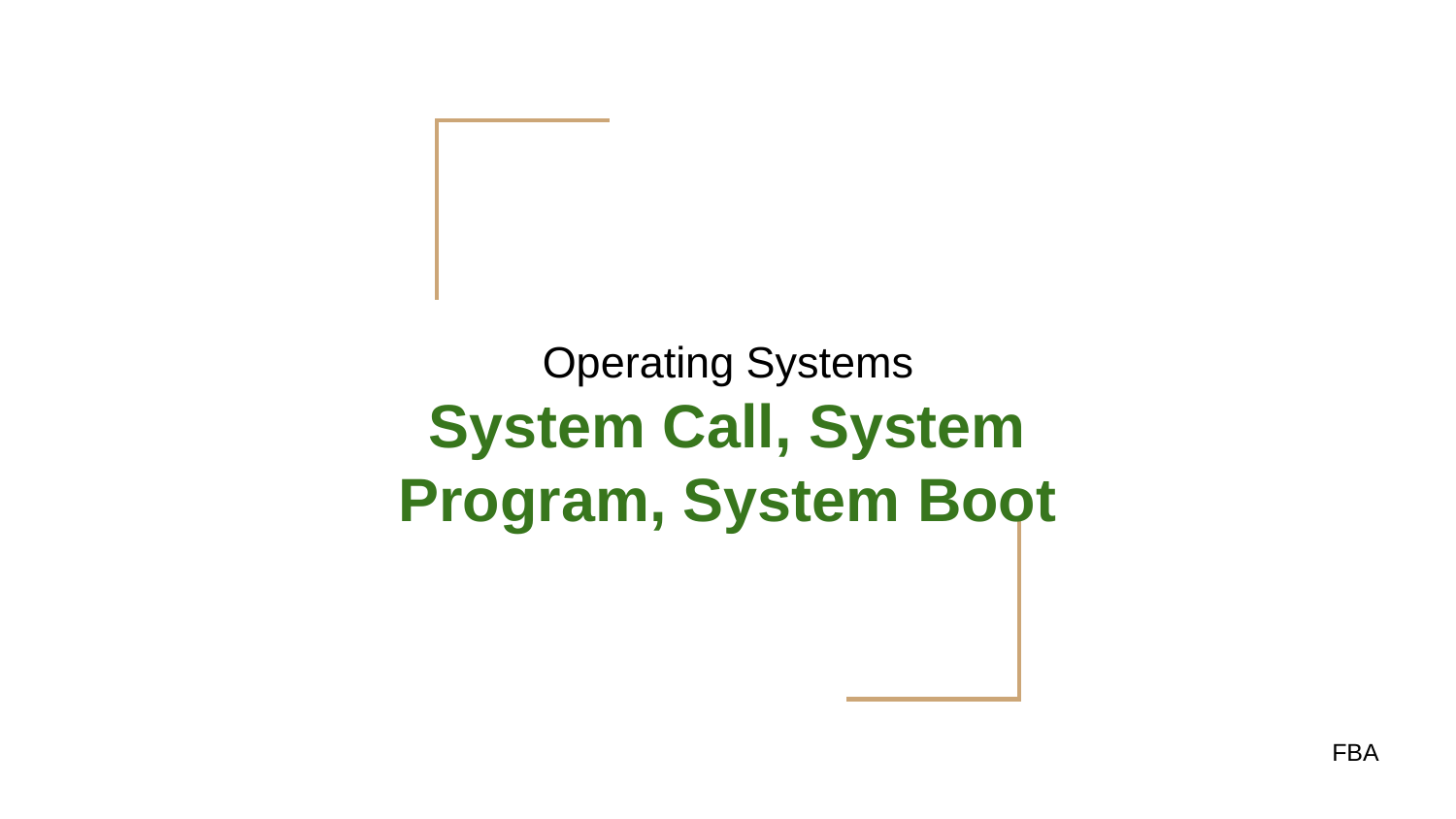

# Operating Systems
System Call, System Program, System Boot
FBA